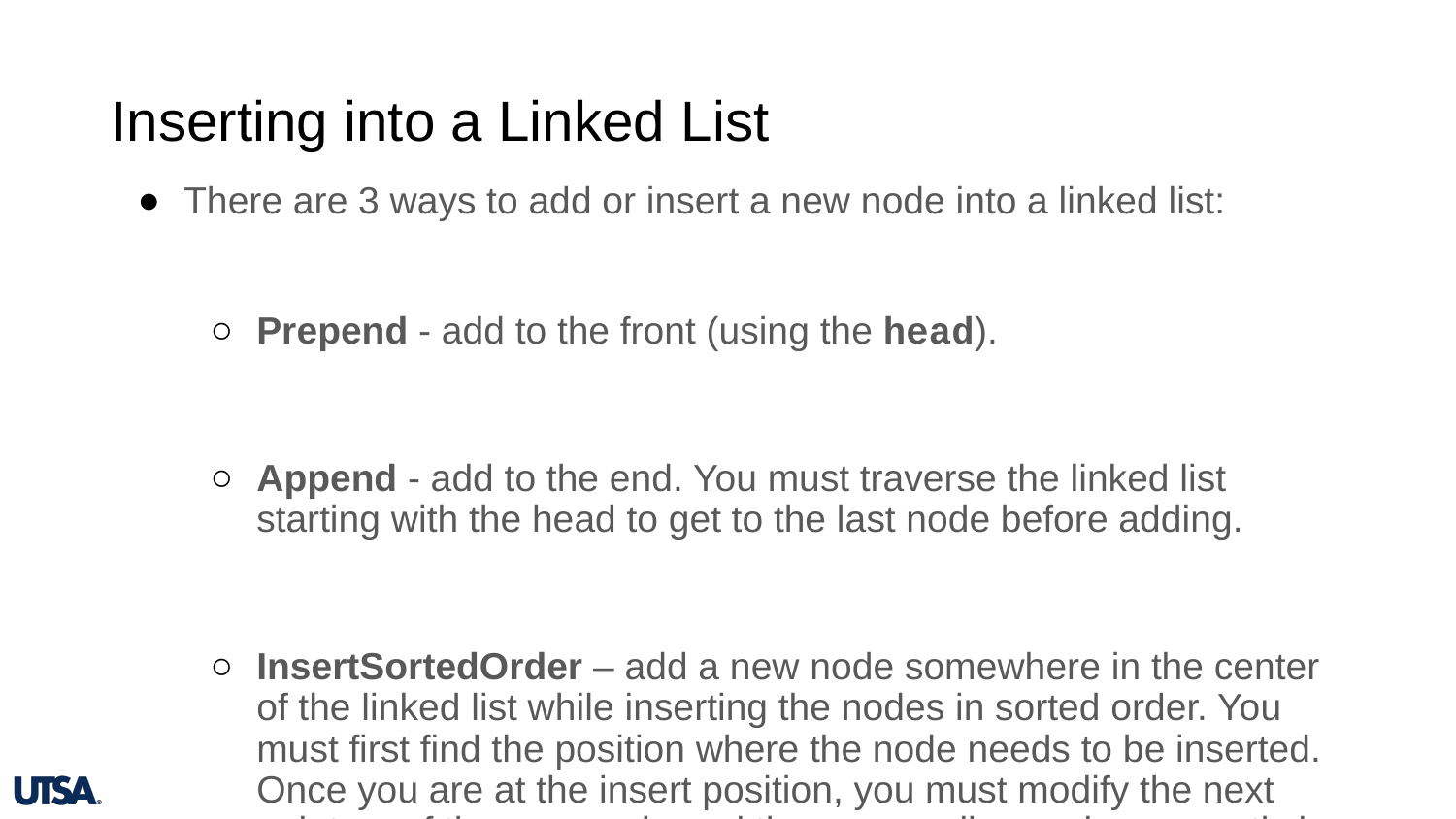

# Inserting into a Linked List
There are 3 ways to add or insert a new node into a linked list:

Prepend - add to the front (using the head).

Append - add to the end. You must traverse the linked list starting with the head to get to the last node before adding.

InsertSortedOrder – add a new node somewhere in the center of the linked list while inserting the nodes in sorted order. You must first find the position where the node needs to be inserted. Once you are at the insert position, you must modify the next pointers of the new node and the surrounding nodes currently in the linked list.